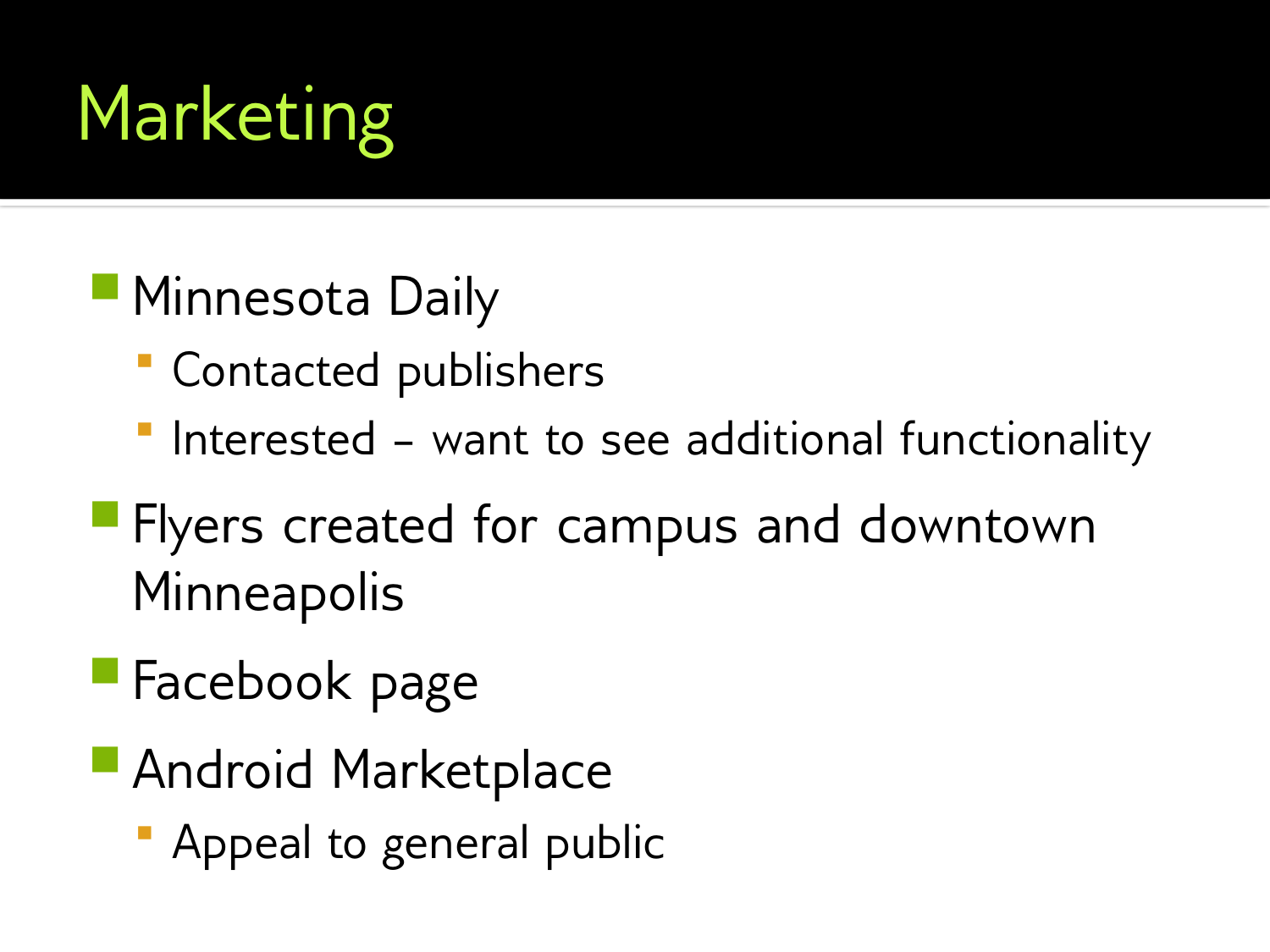

# Marketing
Minnesota Daily
Contacted publishers
Interested – want to see additional functionality
Flyers created for campus and downtown Minneapolis
Facebook page
Android Marketplace
Appeal to general public